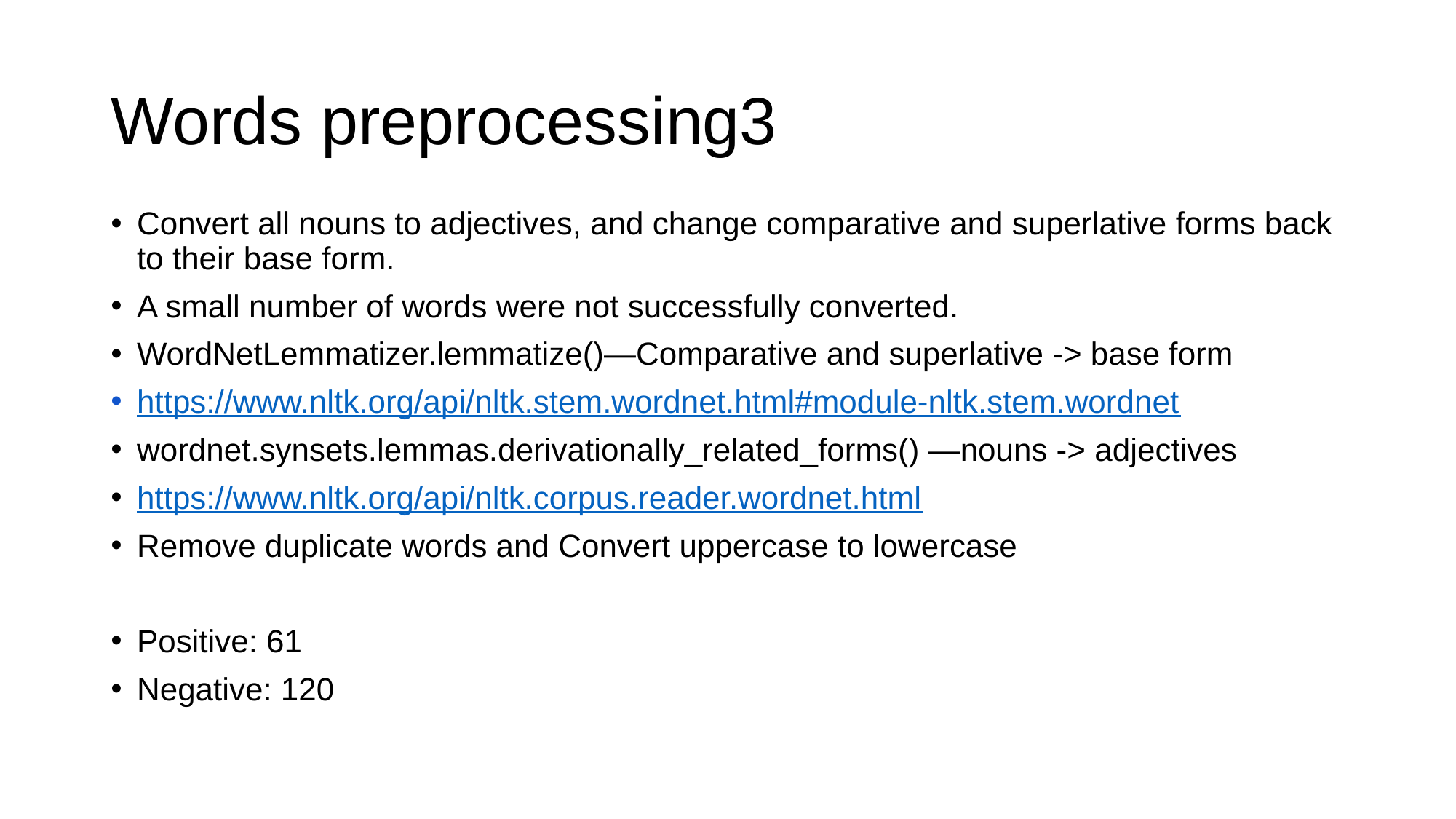

# Words preprocessing3
Convert all nouns to adjectives, and change comparative and superlative forms back to their base form.
A small number of words were not successfully converted.
WordNetLemmatizer.lemmatize()—Comparative and superlative -> base form
https://www.nltk.org/api/nltk.stem.wordnet.html#module-nltk.stem.wordnet
wordnet.synsets.lemmas.derivationally_related_forms() —nouns -> adjectives
https://www.nltk.org/api/nltk.corpus.reader.wordnet.html
Remove duplicate words and Convert uppercase to lowercase

Positive: 61
Negative: 120